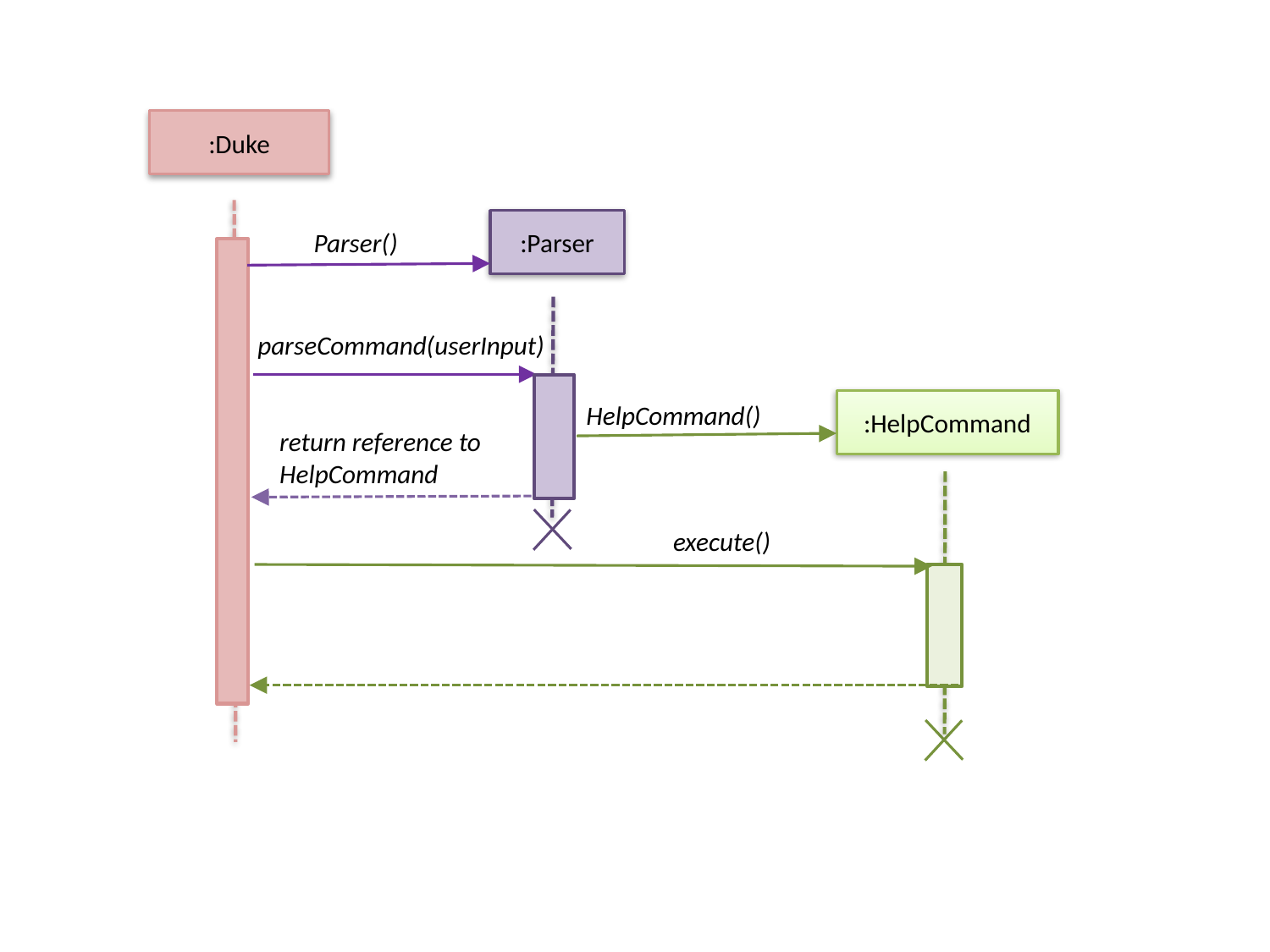

:Duke

:Parser
Parser()

parseCommand(userInput)

:HelpCommand
HelpCommand()
return reference to HelpCommand

execute()